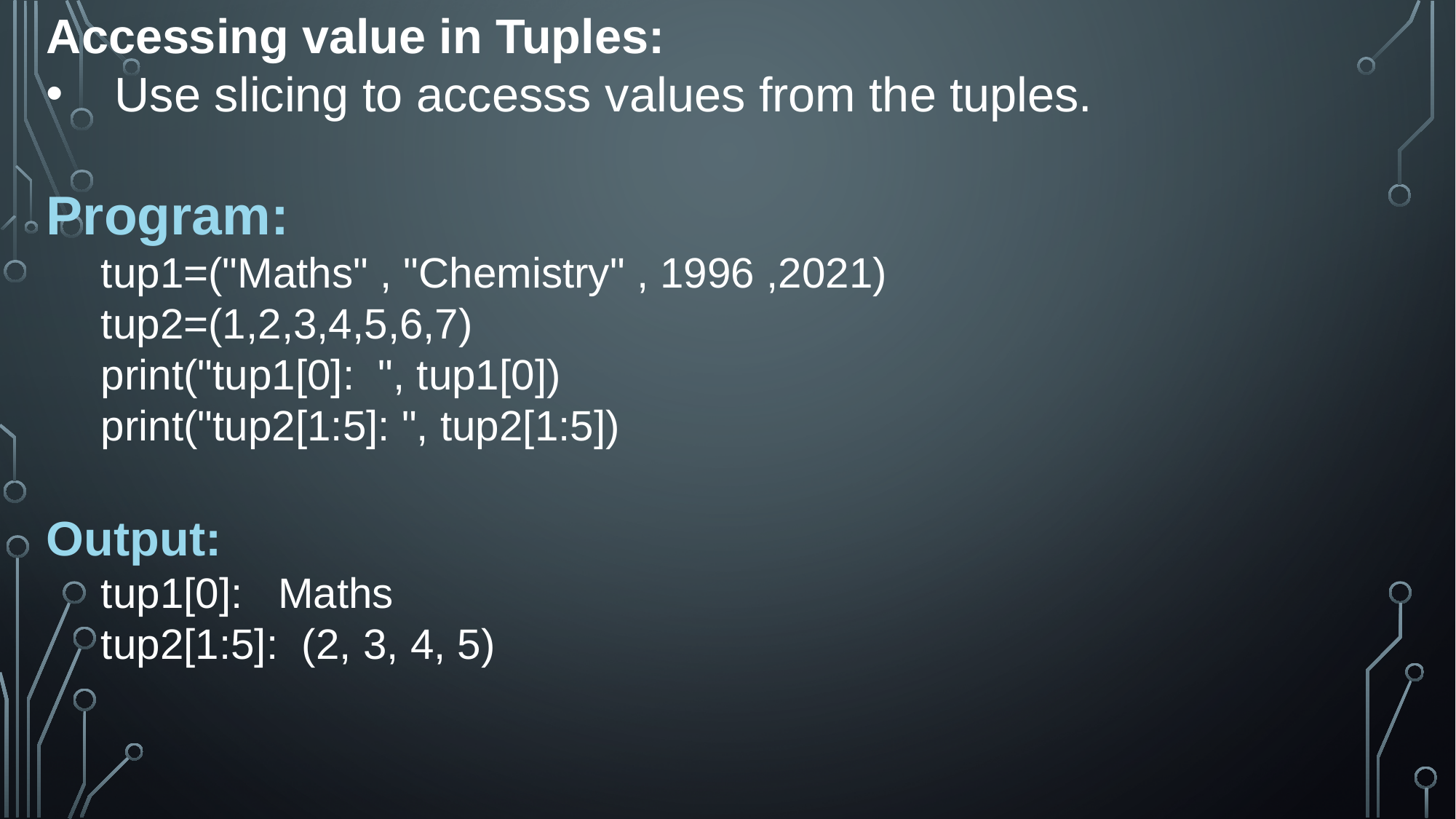

Accessing value in Tuples:
Use slicing to accesss values from the tuples.

Program:
tup1=("Maths" , "Chemistry" , 1996 ,2021)
tup2=(1,2,3,4,5,6,7)
print("tup1[0]:  ", tup1[0])
print("tup2[1:5]: ", tup2[1:5])

Output:
tup1[0]:   Maths
tup2[1:5]:  (2, 3, 4, 5)